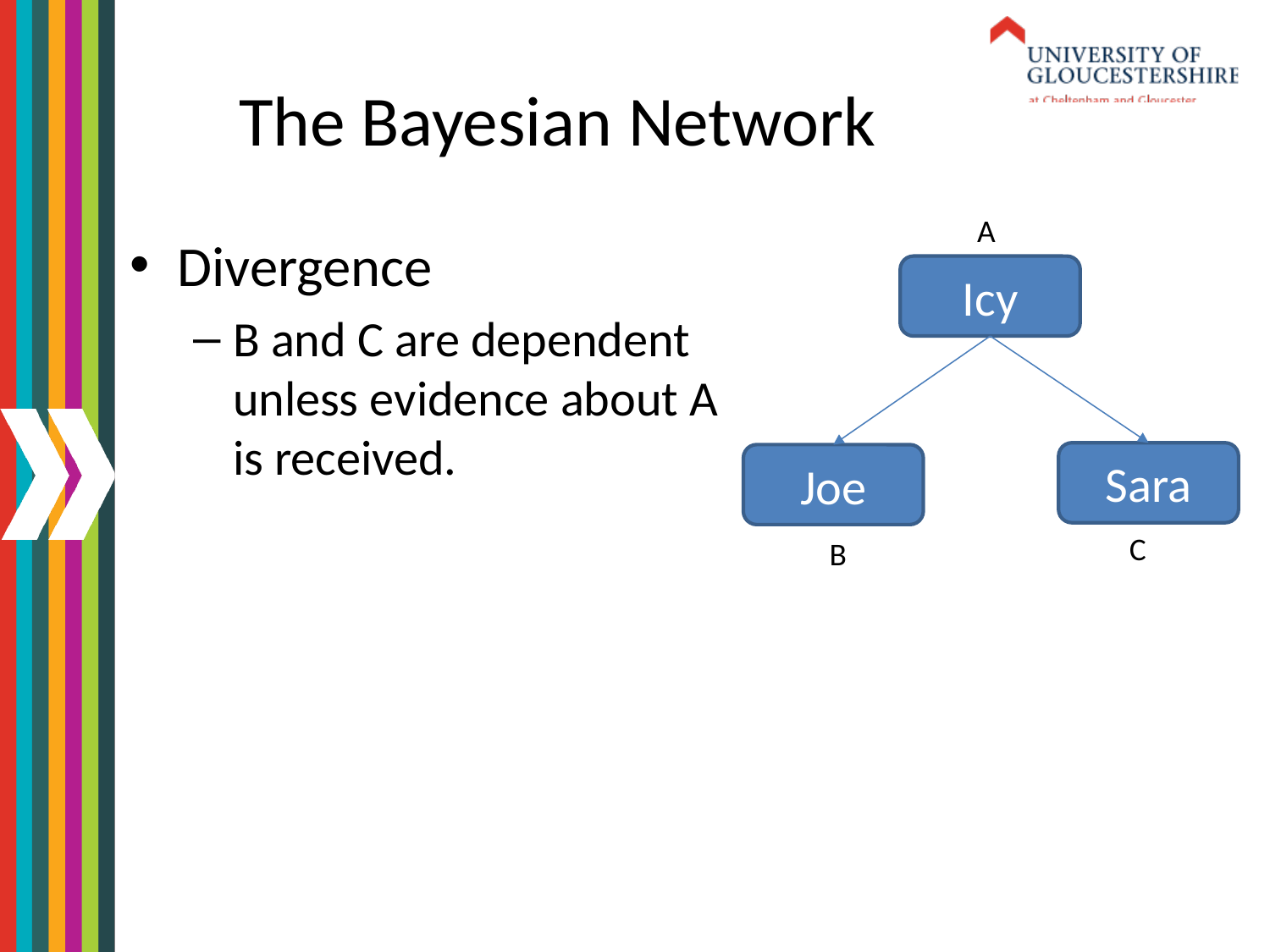

# The Bayesian Network
A
Divergence
B and C are dependent unless evidence about A is received.
Icy
Sara
Joe
C
B